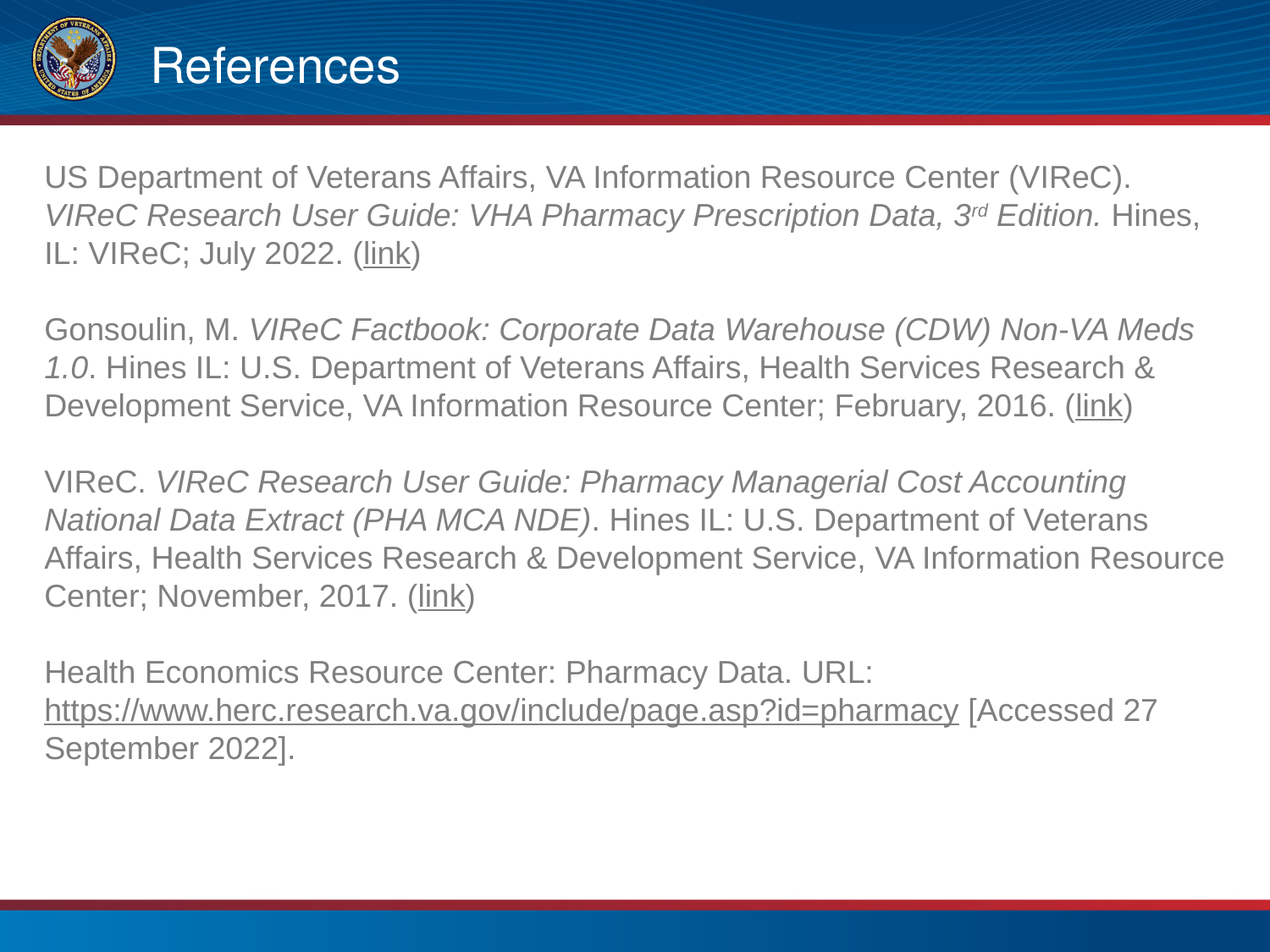

# References
US Department of Veterans Affairs, VA Information Resource Center (VIReC).  VIReC Research User Guide: VHA Pharmacy Prescription Data, 3rd Edition. Hines, IL: VIReC; July 2022. (link)

Gonsoulin, M. VIReC Factbook: Corporate Data Warehouse (CDW) Non-VA Meds 1.0. Hines IL: U.S. Department of Veterans Affairs, Health Services Research & Development Service, VA Information Resource Center; February, 2016. (link)

VIReC. VIReC Research User Guide: Pharmacy Managerial Cost Accounting National Data Extract (PHA MCA NDE). Hines IL: U.S. Department of Veterans Affairs, Health Services Research & Development Service, VA Information Resource Center; November, 2017. (link)

Health Economics Resource Center: Pharmacy Data. URL: https://www.herc.research.va.gov/include/page.asp?id=pharmacy [Accessed 27 September 2022].